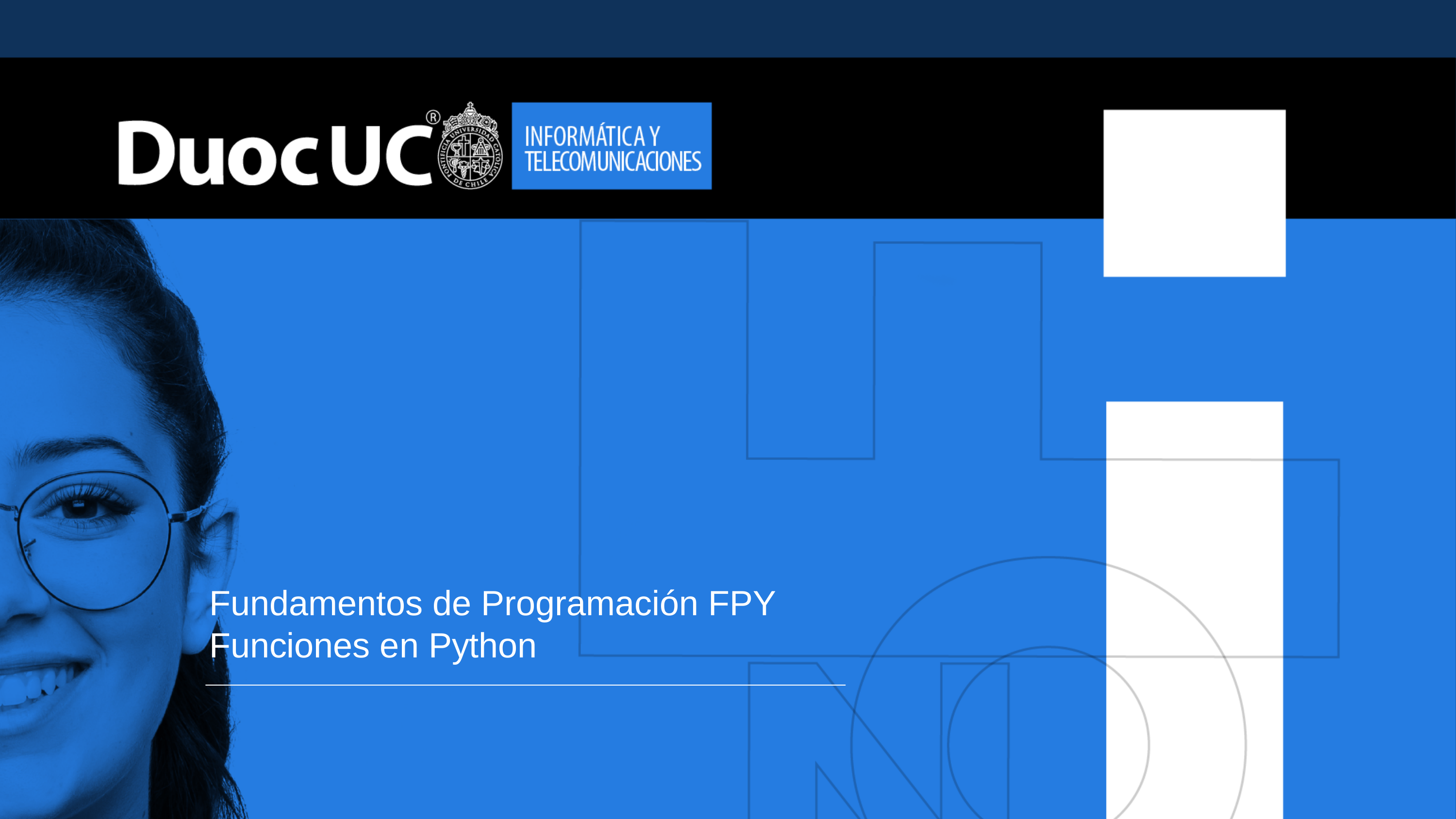

Fundamentos de Programación FPY
Funciones en Python